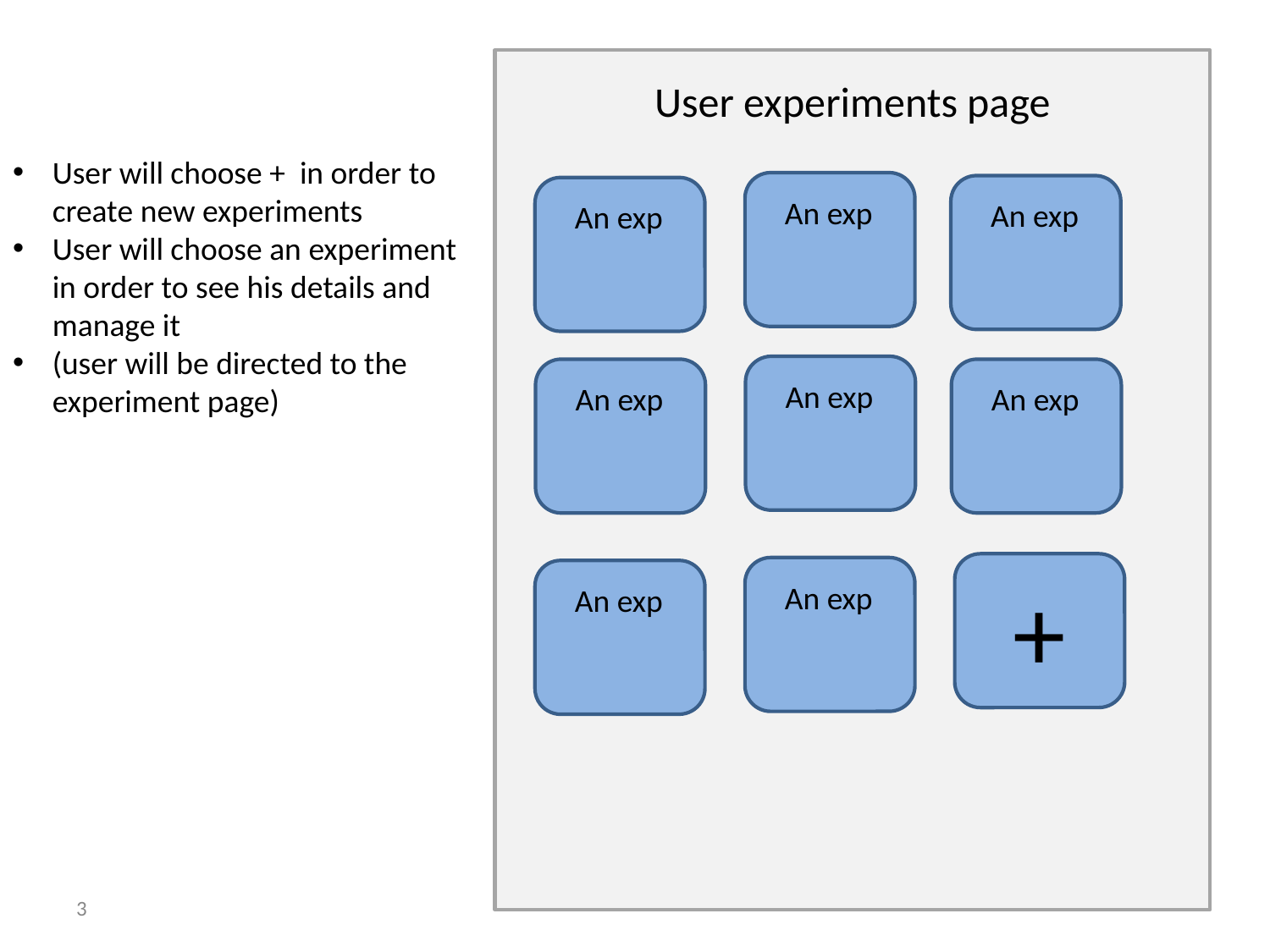

User experiments page
User will choose +  in order to create new experiments
User will choose an experiment in order to see his details and manage it
(user will be directed to the experiment page)

An exp

An exp

An exp

An exp

An exp

An exp

An exp
+

An exp
3